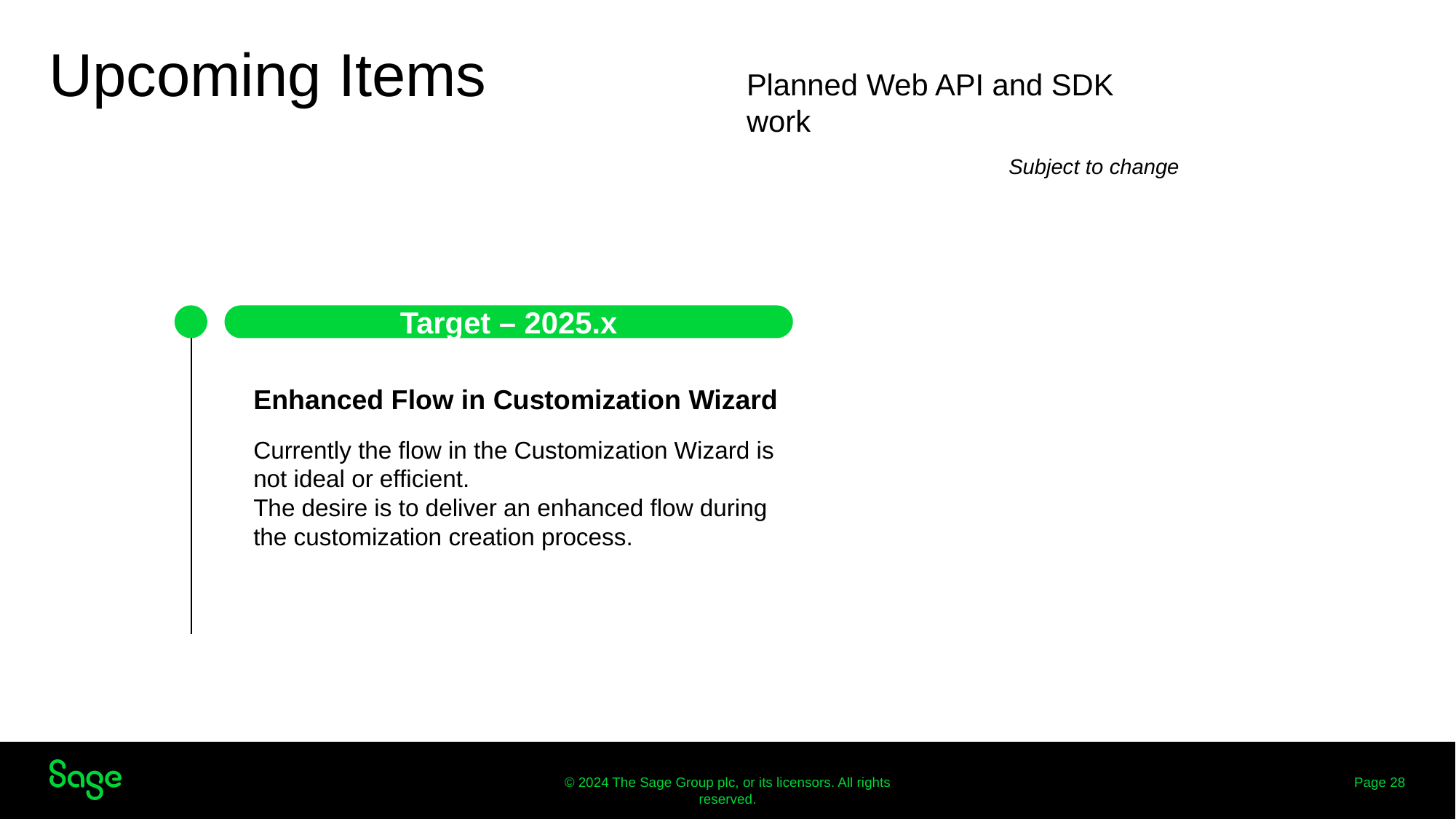

# Upcoming Items
Planned Web API and SDK work
Subject to change

Target – 2025.x
Enhanced Flow in Customization Wizard

Currently the flow in the Customization Wizard is not ideal or efficient.
The desire is to deliver an enhanced flow during the customization creation process.
Page 28